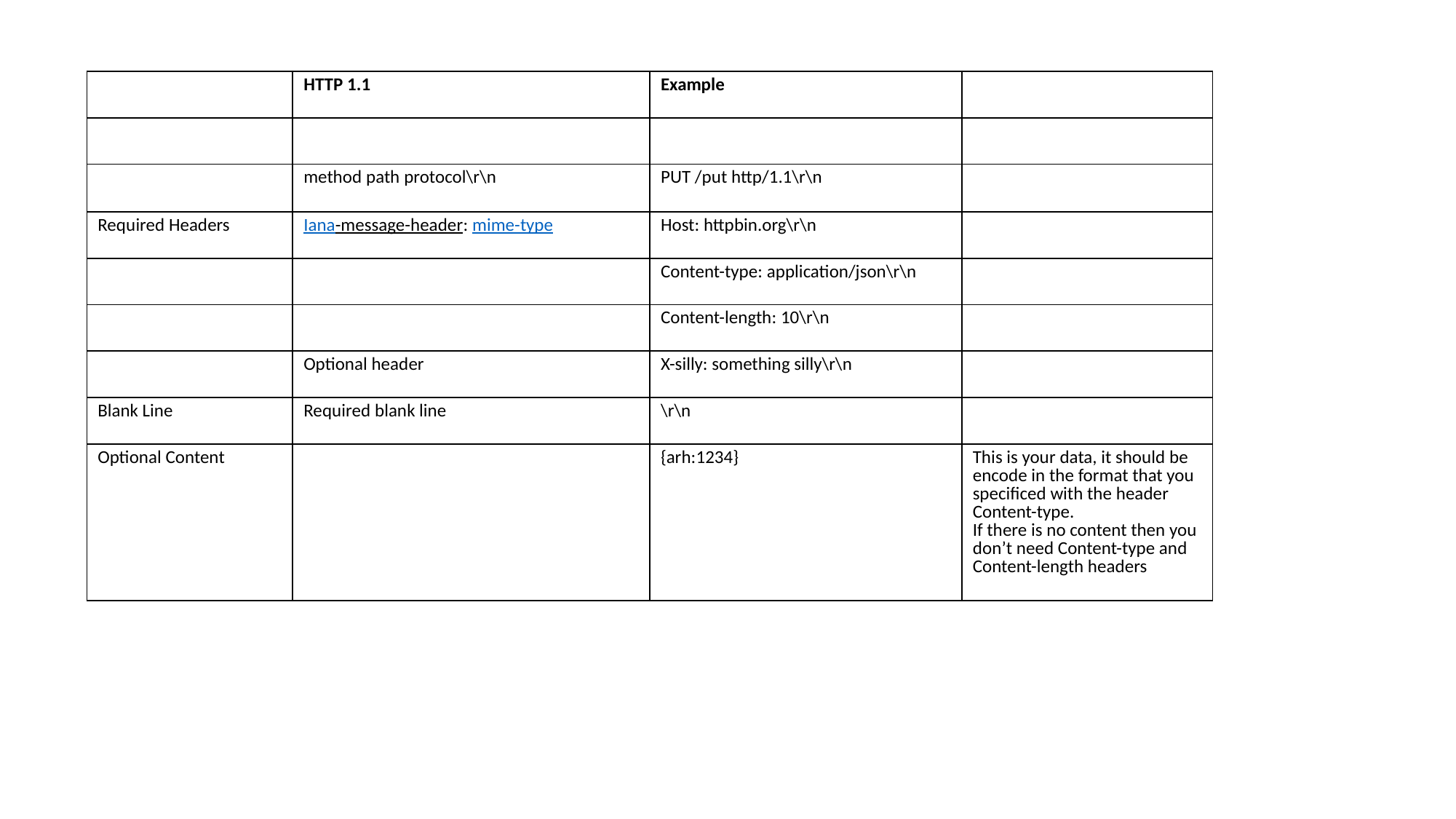

|  | HTTP 1.1 | Example |  |
| --- | --- | --- | --- |
|  |  |  |  |
|  | method path protocol\r\n | PUT /put http/1.1\r\n |  |
| Required Headers | Iana-message-header: mime-type | Host: httpbin.org\r\n |  |
|  |  | Content-type: application/json\r\n |  |
|  |  | Content-length: 10\r\n |  |
|  | Optional header | X-silly: something silly\r\n |  |
| Blank Line | Required blank line | \r\n |  |
| Optional Content |  | {arh:1234} | This is your data, it should be encode in the format that you specificed with the header Content-type. If there is no content then you don’t need Content-type and Content-length headers |